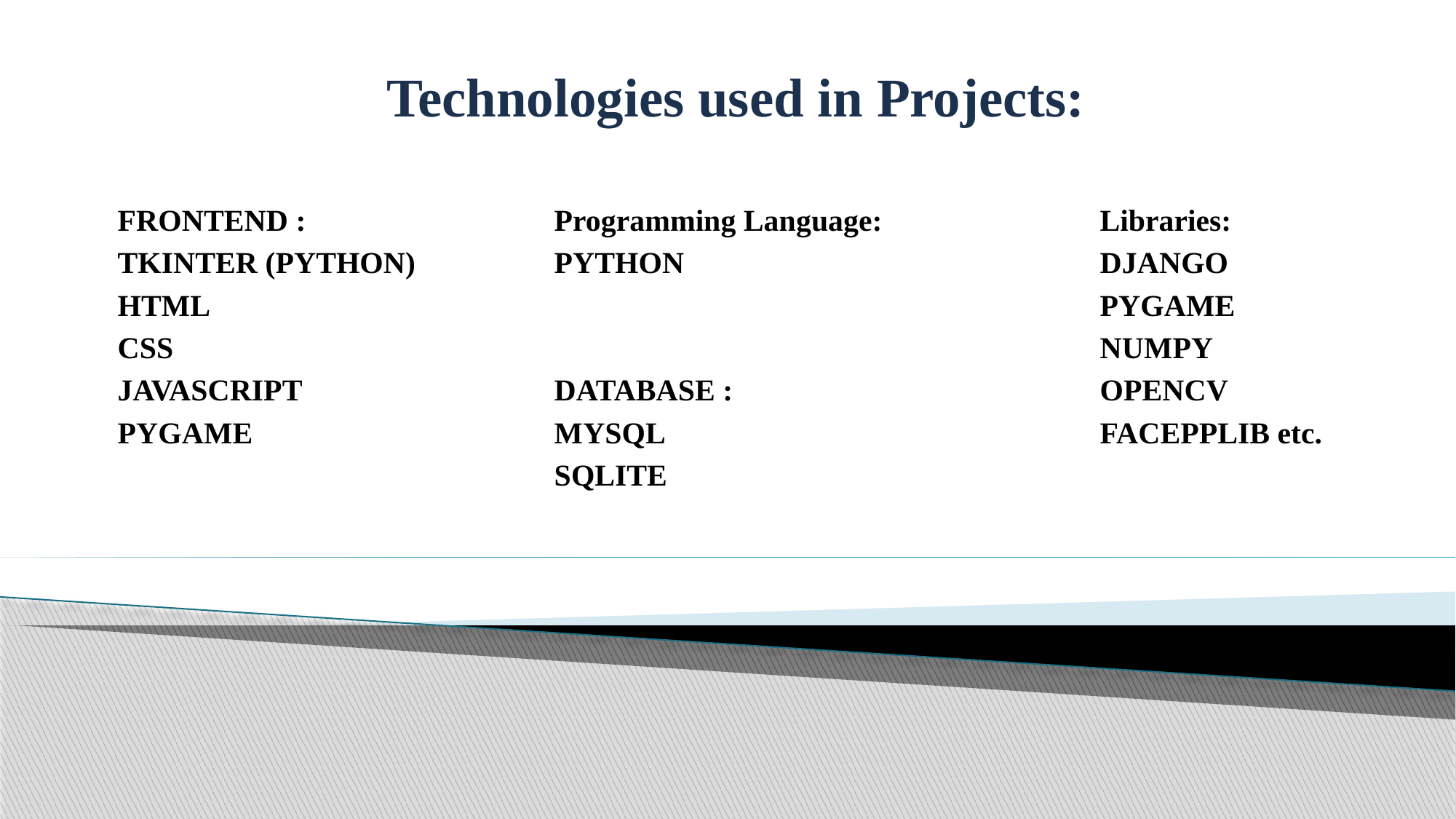

# Technologies used in Projects:
FRONTEND : 			Programming Language: 		Libraries:
TKINTER (PYTHON) 		PYTHON				DJANGO
HTML									PYGAME
CSS									NUMPY
JAVASCRIPT			DATABASE : 				OPENCV
PYGAME			MYSQL				FACEPPLIB etc.
				SQLITE